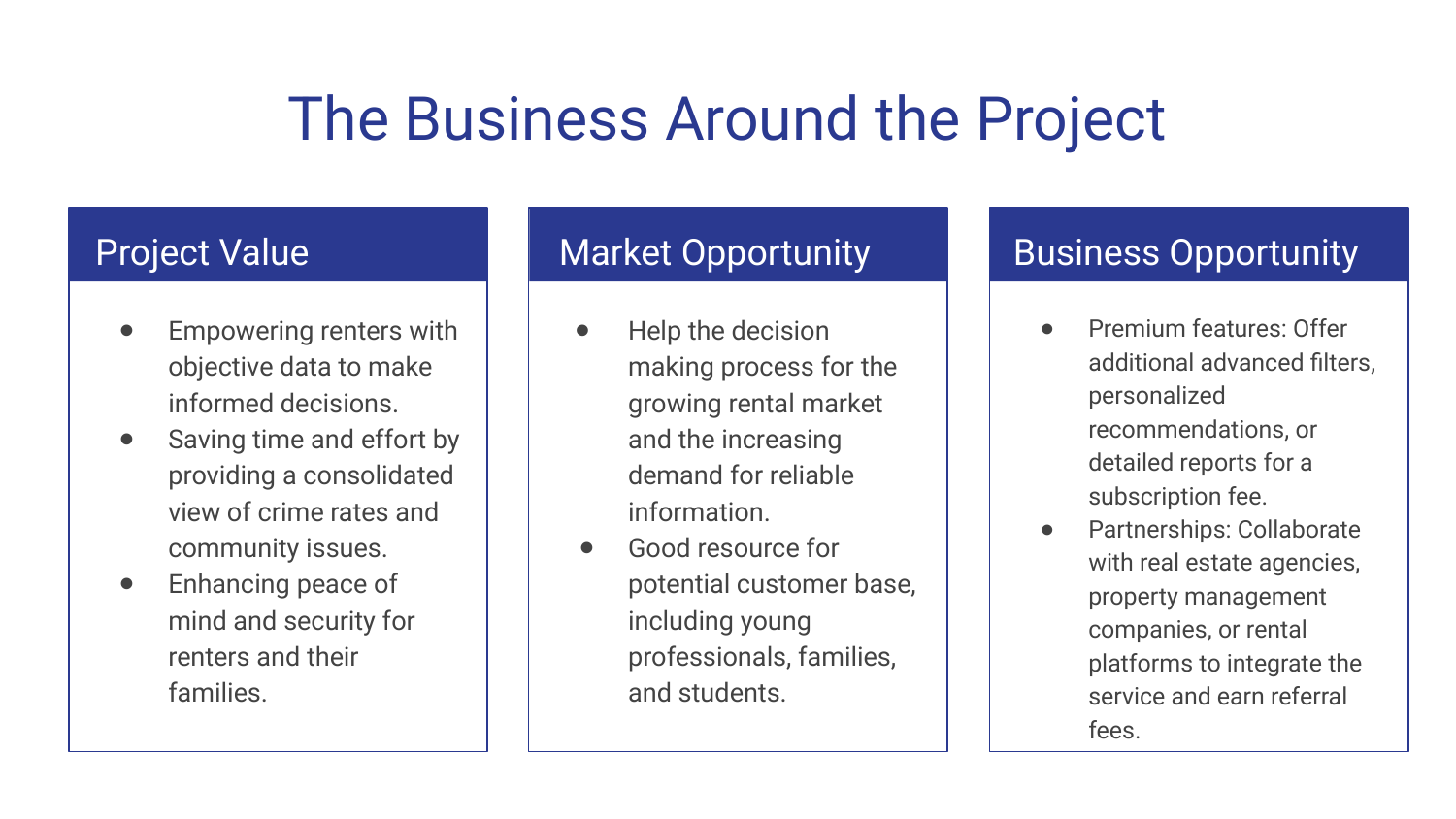

# The Business Around the Project

Project Value

Market Opportunity

Business Opportunity
Empowering renters with objective data to make informed decisions.
Saving time and effort by providing a consolidated view of crime rates and community issues.
Enhancing peace of mind and security for renters and their families.

Help the decision making process for the growing rental market and the increasing demand for reliable information.
Good resource for potential customer base, including young professionals, families, and students.
Premium features: Offer additional advanced filters, personalized recommendations, or detailed reports for a subscription fee.
Partnerships: Collaborate with real estate agencies, property management companies, or rental platforms to integrate the service and earn referral fees.